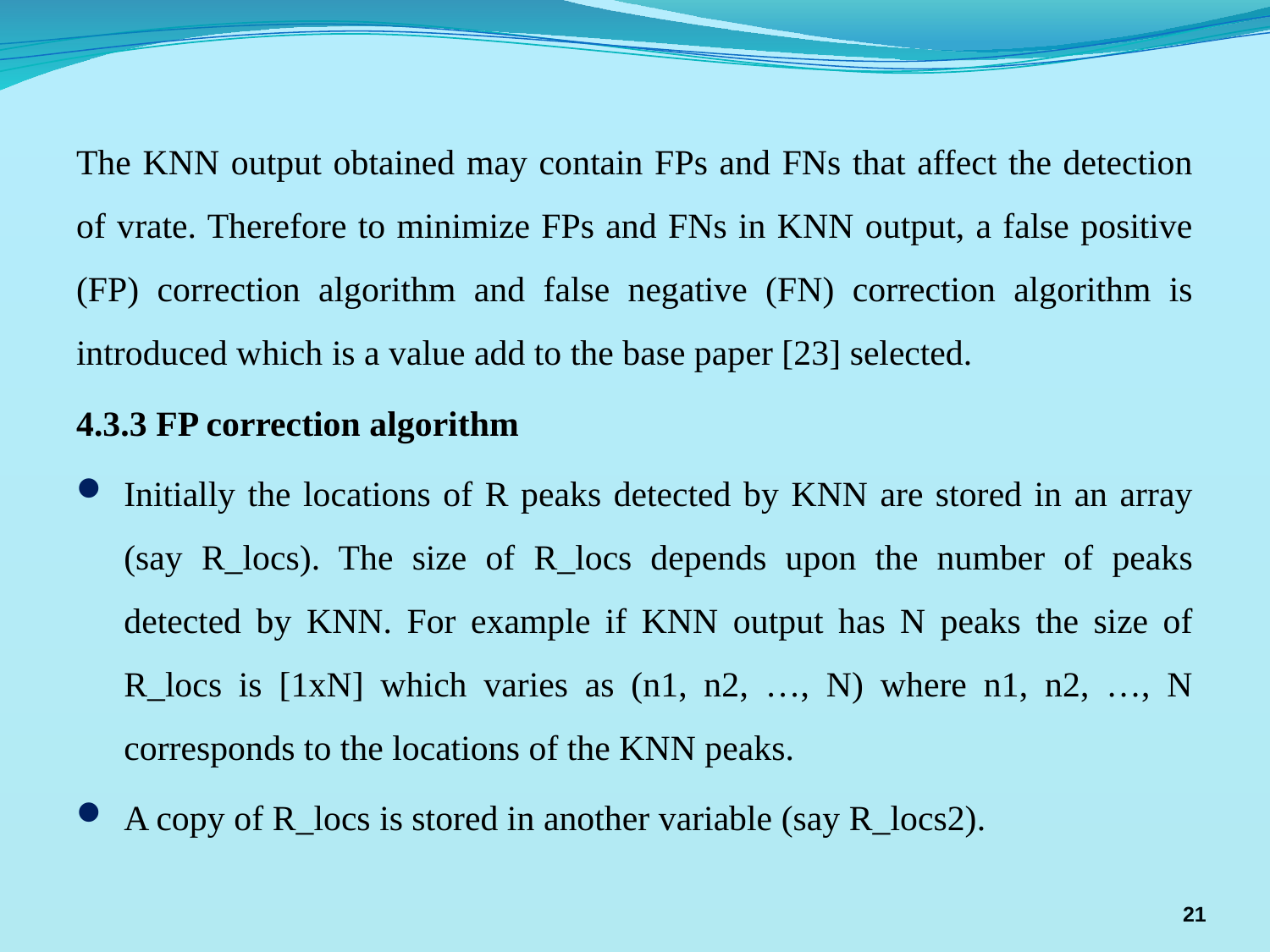

The KNN output obtained may contain FPs and FNs that affect the detection of vrate. Therefore to minimize FPs and FNs in KNN output, a false positive (FP) correction algorithm and false negative (FN) correction algorithm is introduced which is a value add to the base paper [23] selected.
4.3.3 FP correction algorithm
Initially the locations of R peaks detected by KNN are stored in an array (say R_locs). The size of R_locs depends upon the number of peaks detected by KNN. For example if KNN output has N peaks the size of R_locs is [1xN] which varies as (n1, n2, …, N) where n1, n2, …, N corresponds to the locations of the KNN peaks.
A copy of R_locs is stored in another variable (say R_locs2).
21